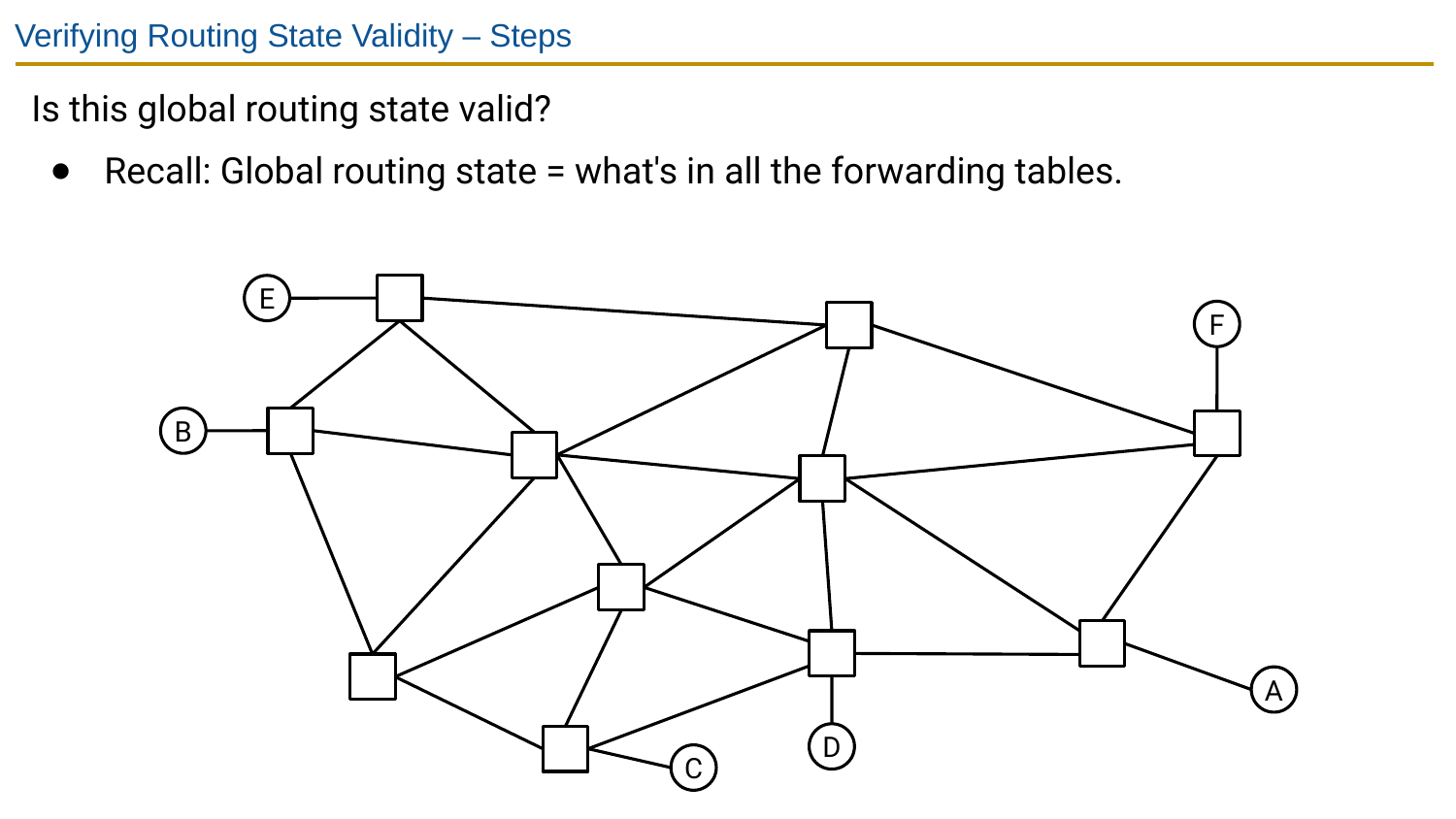

# Verifying Routing State Validity – Steps
Is this global routing state valid?
Recall: Global routing state = what's in all the forwarding tables.
E

F

B

A
D

C